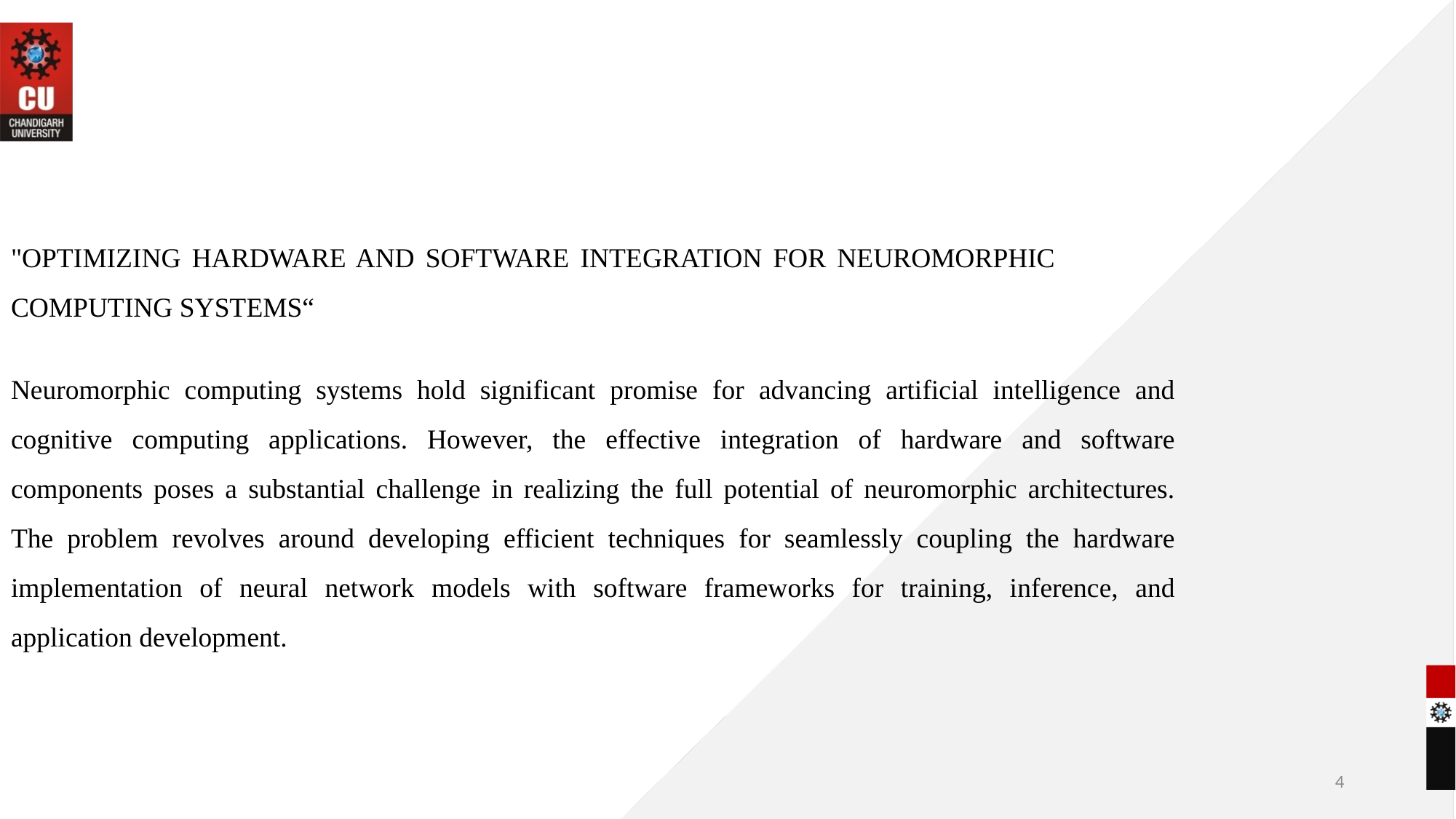

"OPTIMIZING HARDWARE AND SOFTWARE INTEGRATION FOR NEUROMORPHIC            COMPUTING SYSTEMS“
Neuromorphic computing systems hold significant promise for advancing artificial intelligence and cognitive computing applications. However, the effective integration of hardware and software components poses a substantial challenge in realizing the full potential of neuromorphic architectures. The problem revolves around developing efficient techniques for seamlessly coupling the hardware implementation of neural network models with software frameworks for training, inference, and application development.
4